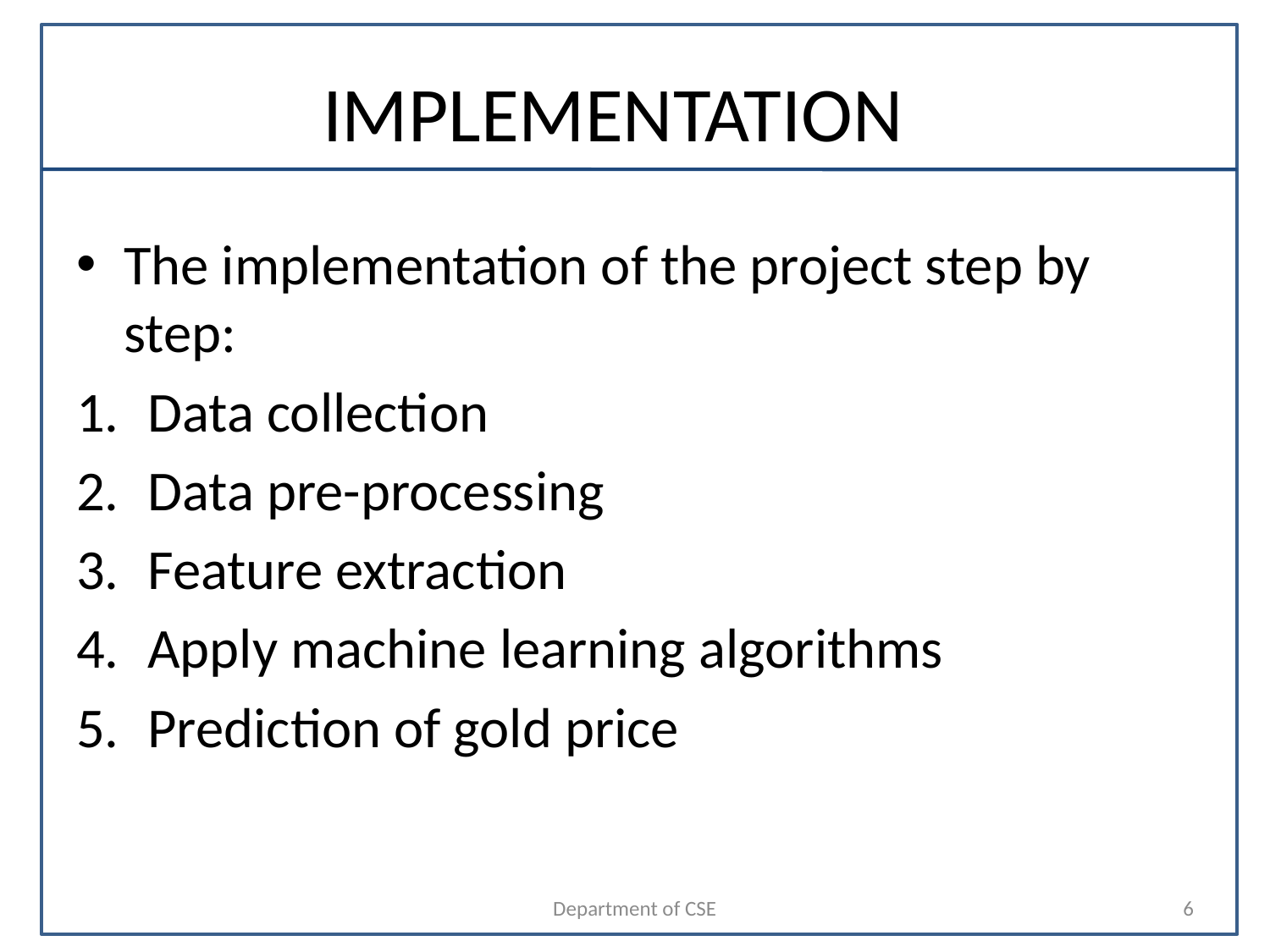

# IMPLEMENTATION
The implementation of the project step by step:
Data collection
Data pre-processing
Feature extraction
Apply machine learning algorithms
Prediction of gold price

Department of CSE
6